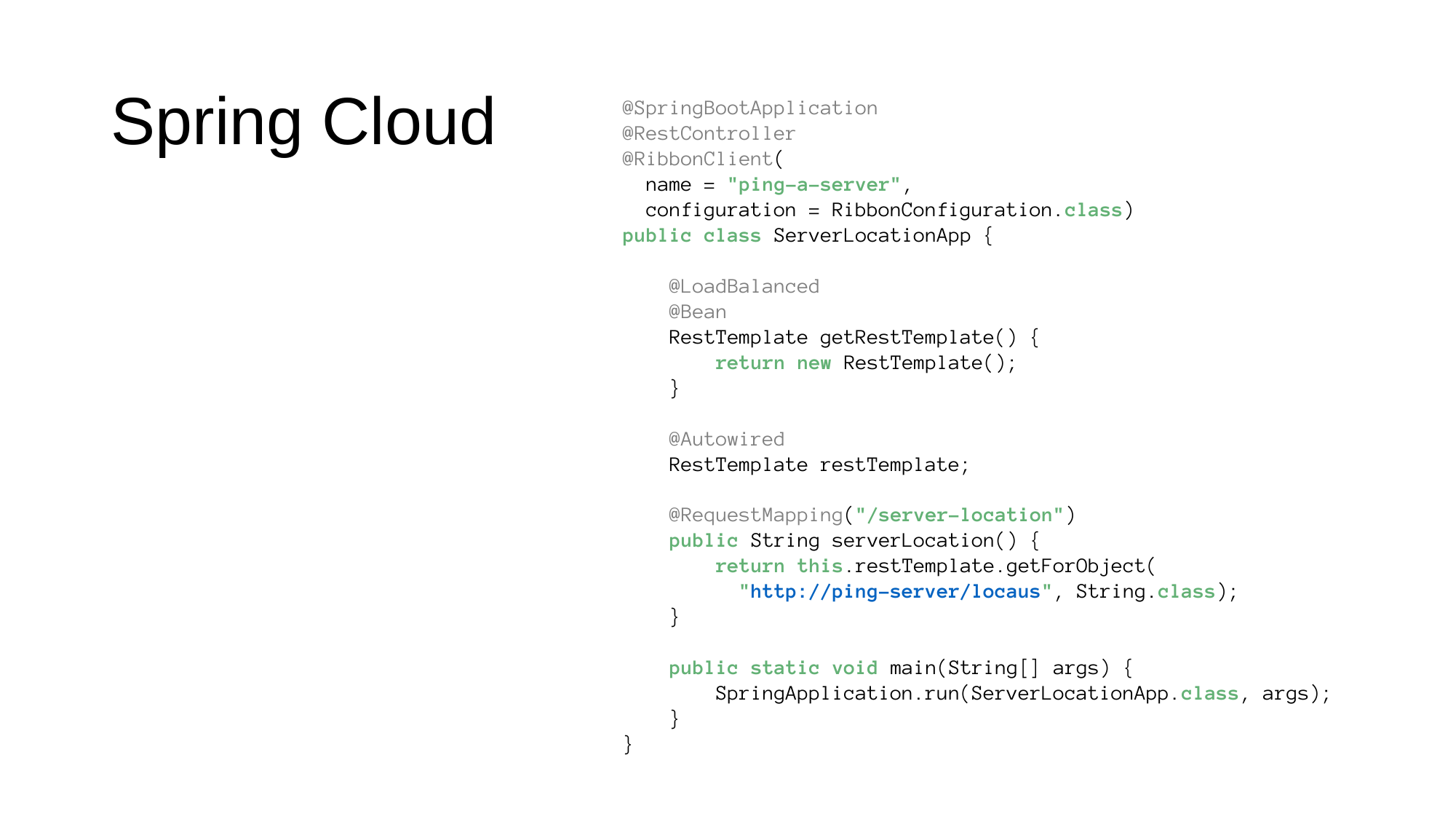

# Spring Cloud
@SpringBootApplication
@RestController
@RibbonClient(
  name = "ping-a-server",
  configuration = RibbonConfiguration.class)
public class ServerLocationApp {

    @LoadBalanced
    @Bean
    RestTemplate getRestTemplate() {
        return new RestTemplate();
    }

    @Autowired
    RestTemplate restTemplate;

    @RequestMapping("/server-location")
    public String serverLocation() {
        return this.restTemplate.getForObject(
          "http://ping-server/locaus", String.class);
    }

    public static void main(String[] args) {
        SpringApplication.run(ServerLocationApp.class, args);
    }
}